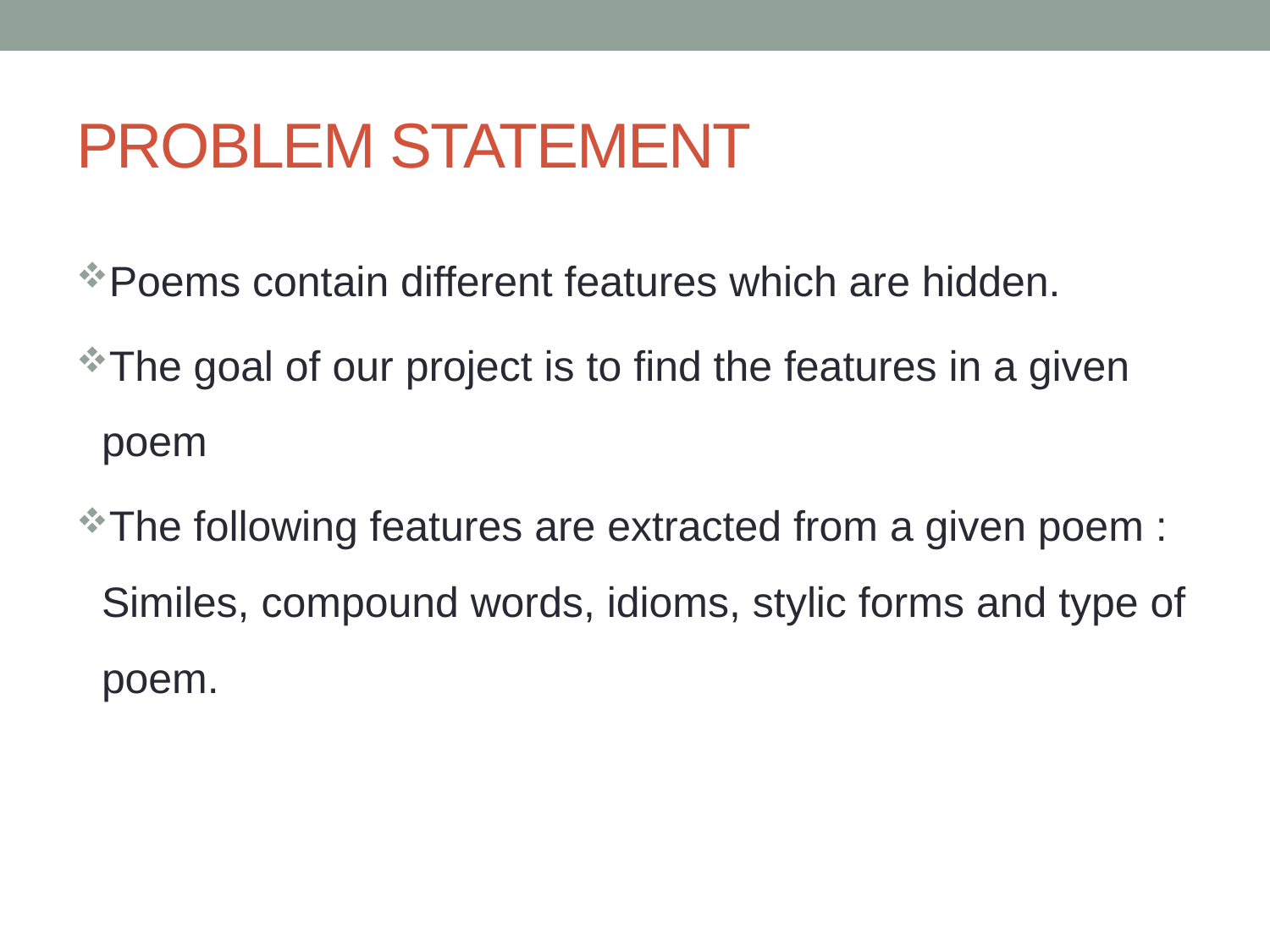

# PROBLEM STATEMENT
Poems contain different features which are hidden.
The goal of our project is to find the features in a given poem
The following features are extracted from a given poem : Similes, compound words, idioms, stylic forms and type of poem.